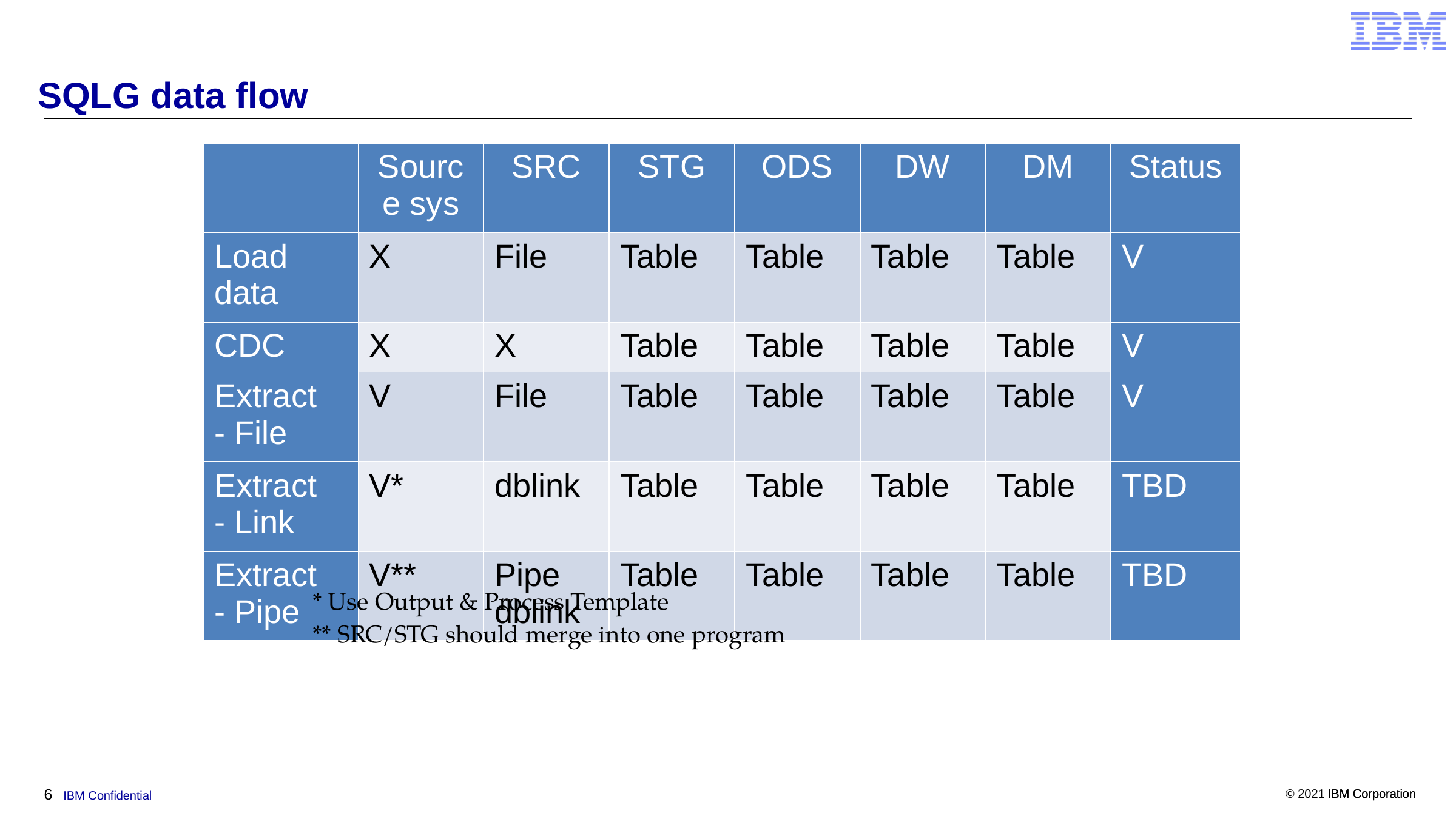

# SQLG data flow
|  | Source sys | SRC | STG | ODS | DW | DM | Status |
| --- | --- | --- | --- | --- | --- | --- | --- |
| Load data | X | File | Table | Table | Table | Table | V |
| CDC | X | X | Table | Table | Table | Table | V |
| Extract - File | V | File | Table | Table | Table | Table | V |
| Extract - Link | V\* | dblink | Table | Table | Table | Table | TBD |
| Extract - Pipe | V\*\* | Pipe dblink | Table | Table | Table | Table | TBD |
* Use Output & Process Template
** SRC/STG should merge into one program